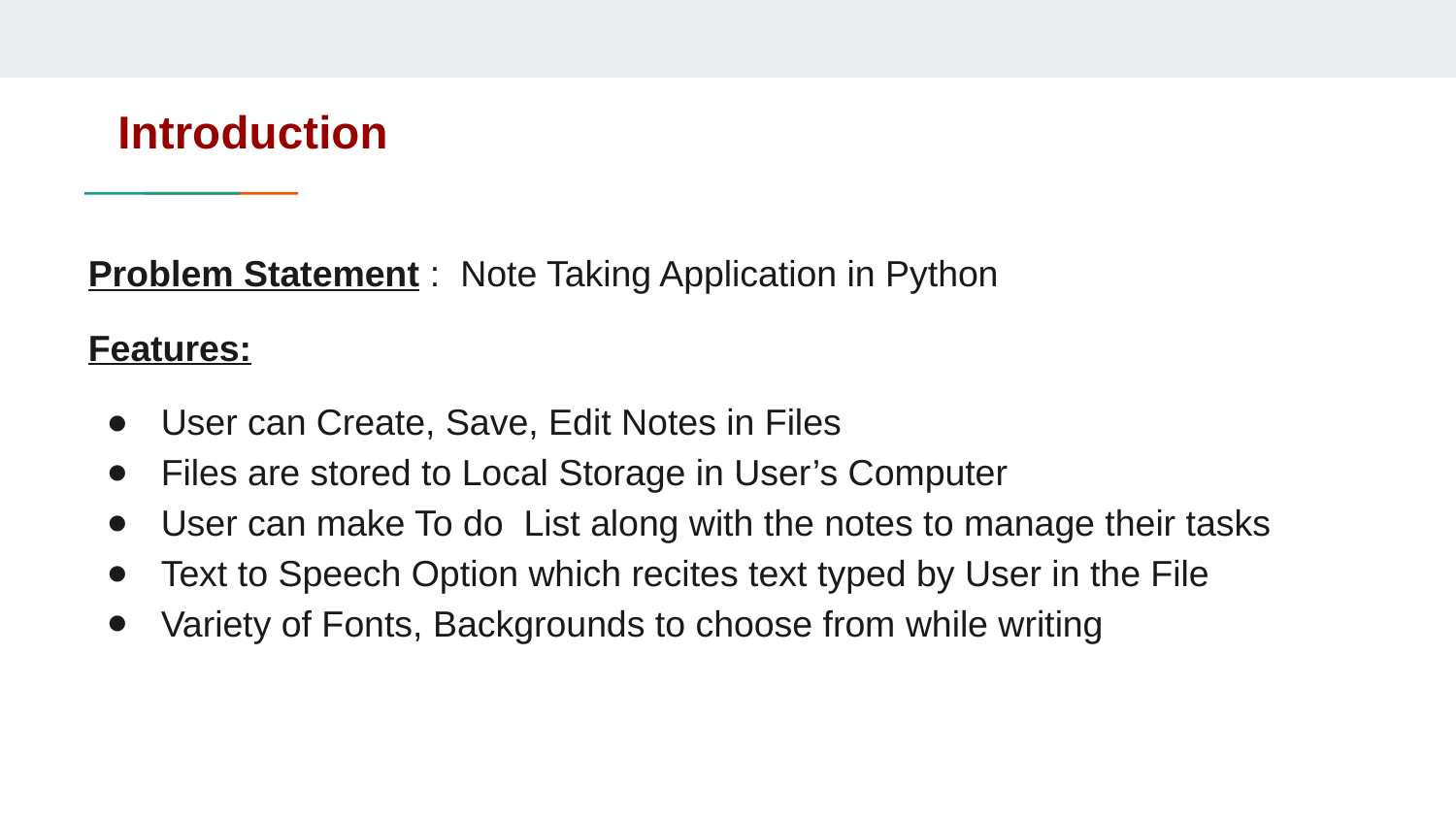

# Introduction
Problem Statement :  Note Taking Application in Python
Features:
User can Create, Save, Edit Notes in Files
Files are stored to Local Storage in User’s Computer
User can make To do  List along with the notes to manage their tasks
Text to Speech Option which recites text typed by User in the File
Variety of Fonts, Backgrounds to choose from while writing